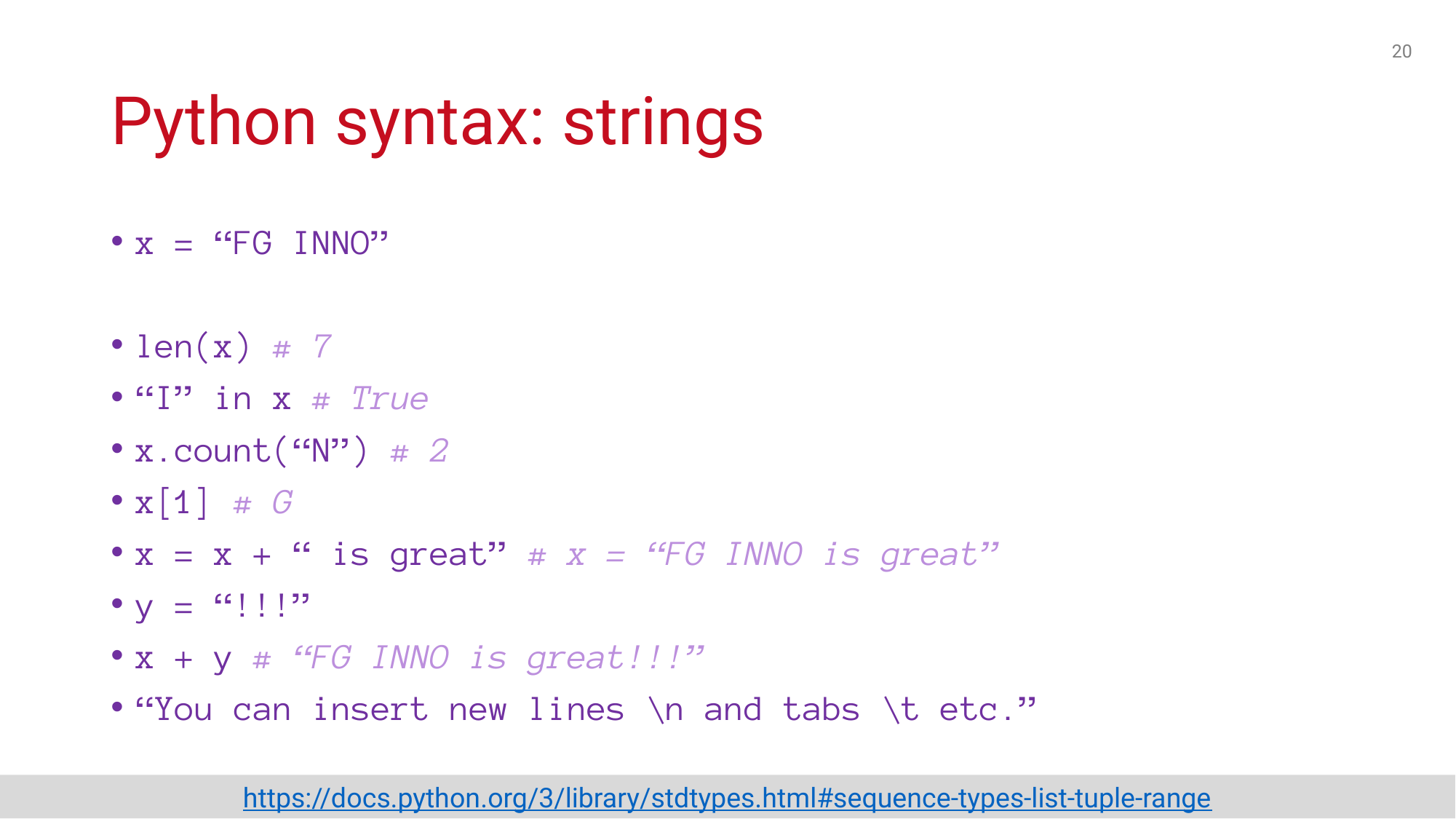

20
# Python syntax: strings
x = “FG INNO”

len(x) # 7
“I” in x # True
x.count(“N”) # 2
x[1] # G
x = x + “ is great” # x = “FG INNO is great”
y = “!!!”
x + y # “FG INNO is great!!!”
“You can insert new lines \n and tabs \t etc.”
https://docs.python.org/3/library/stdtypes.html#sequence-types-list-tuple-range